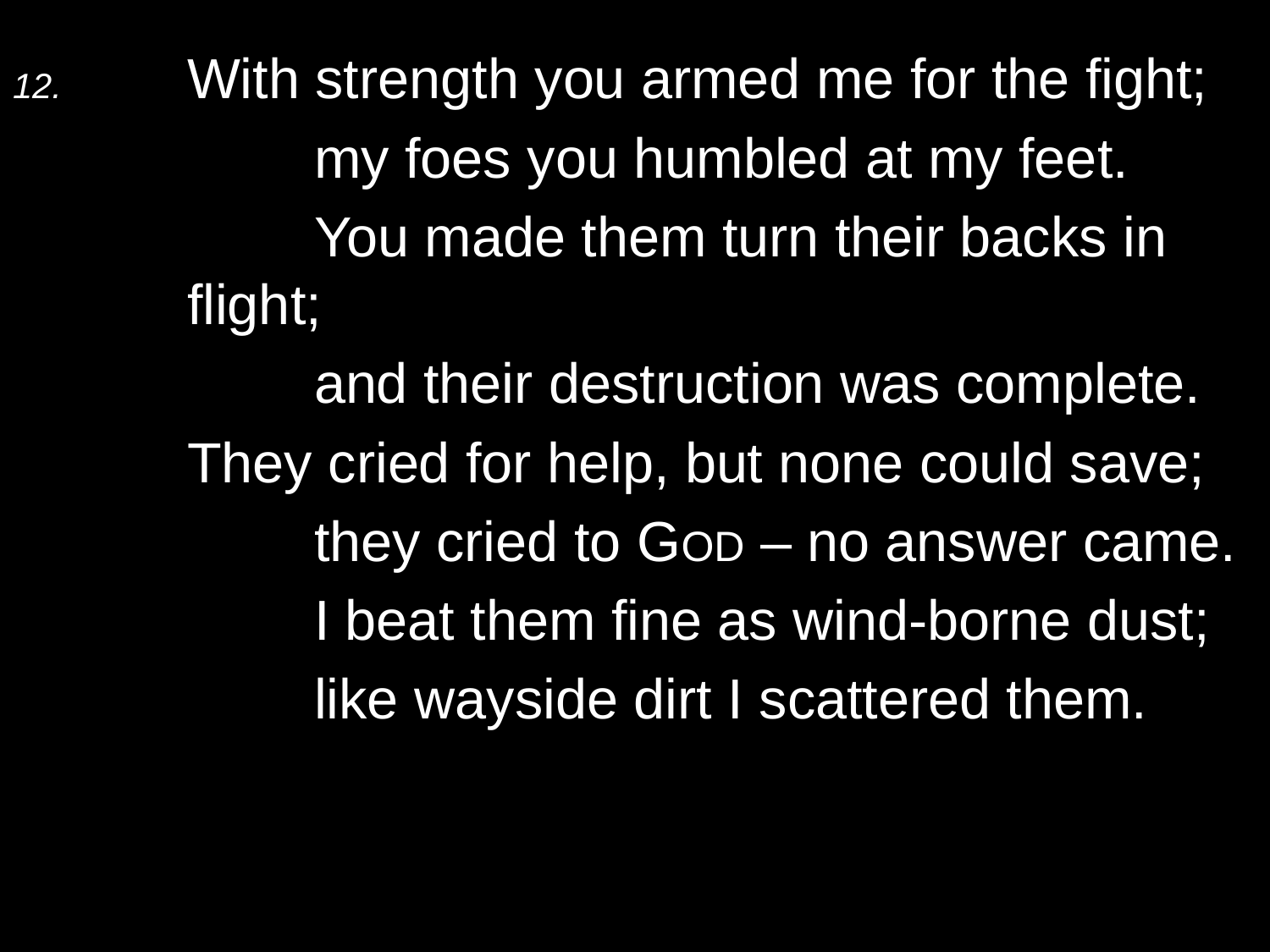

12.	With strength you armed me for the fight;
		my foes you humbled at my feet.
		You made them turn their backs in flight;
		and their destruction was complete.
	They cried for help, but none could save;
		they cried to God – no answer came.
		I beat them fine as wind-borne dust;
		like wayside dirt I scattered them.